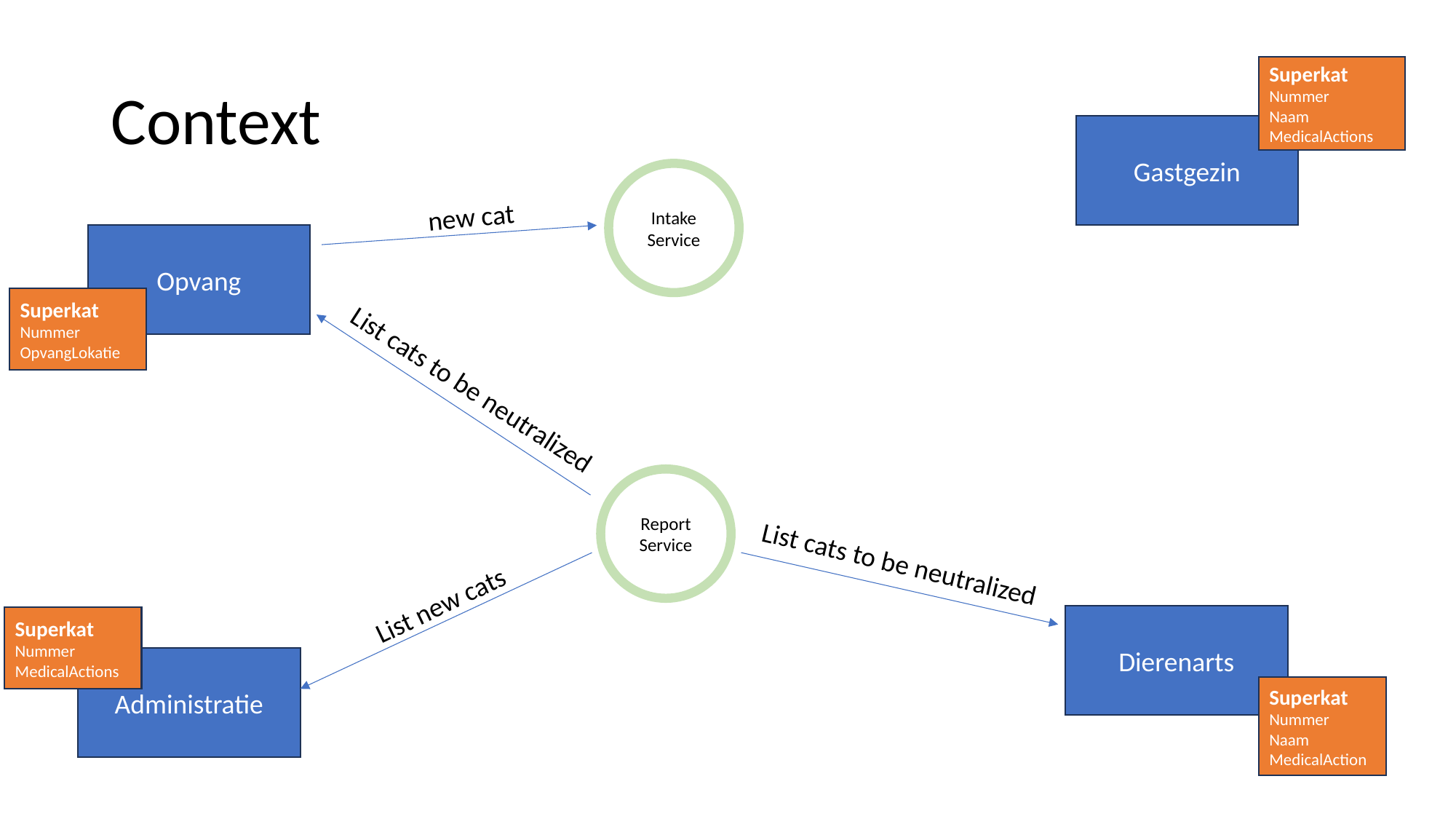

# Context
Superkat
Nummer
Naam
MedicalActions
Gastgezin
Intake Service
new cat
Opvang
Superkat
Nummer
OpvangLokatie
List cats to be neutralized
Report Service
List cats to be neutralized
List new cats
Dierenarts
Superkat
Nummer
MedicalActions
Administratie
Superkat
Nummer
Naam
MedicalAction